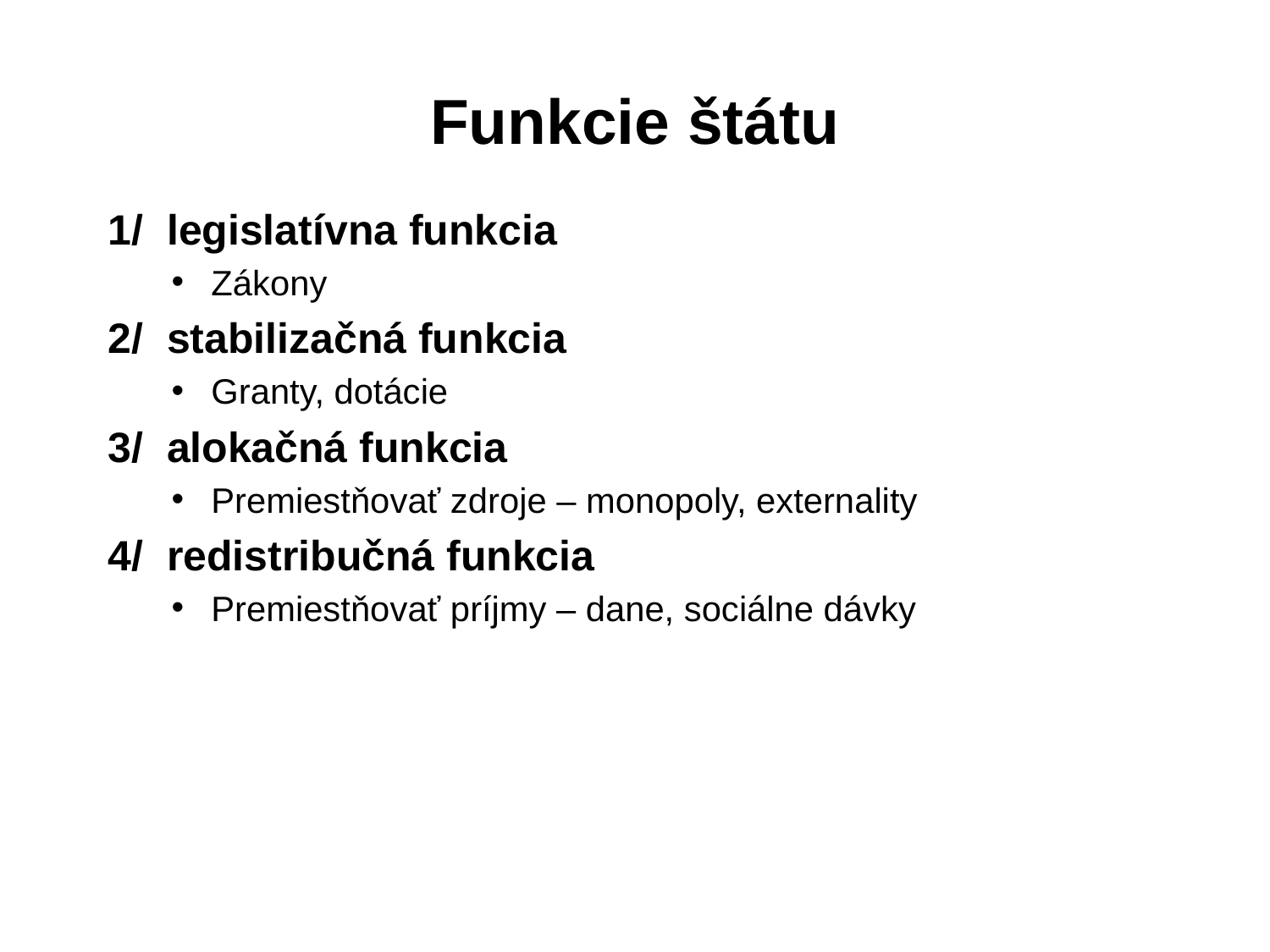

# Funkcie štátu
1/  legislatívna funkcia
Zákony
2/  stabilizačná funkcia
Granty, dotácie
3/  alokačná funkcia
Premiestňovať zdroje – monopoly, externality
4/  redistribučná funkcia
Premiestňovať príjmy – dane, sociálne dávky